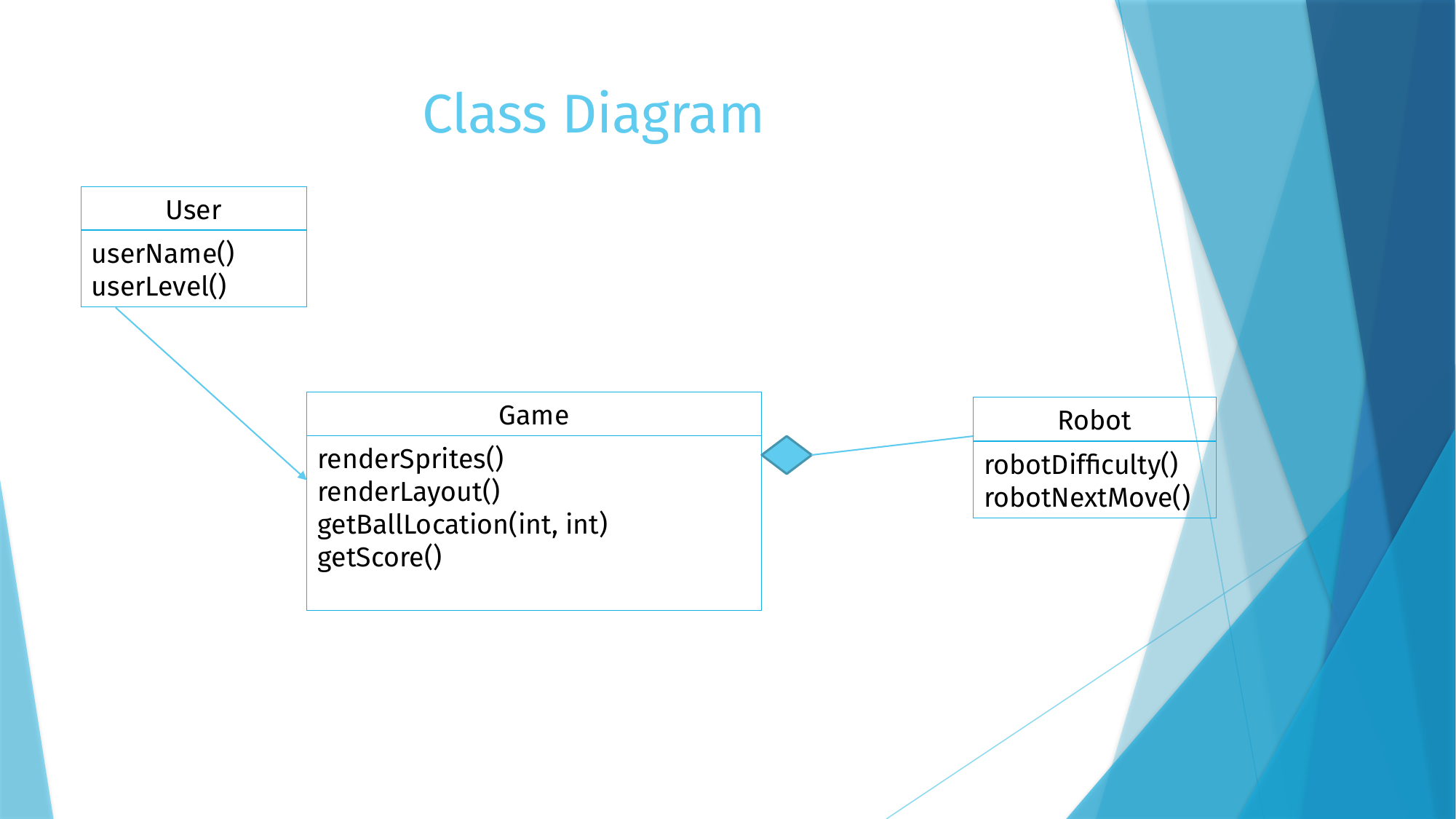

# Class Diagram
User
userName()
userLevel()
Game
Robot
renderSprites()
renderLayout()
getBallLocation(int, int)
getScore()

robotDifficulty()
robotNextMove()